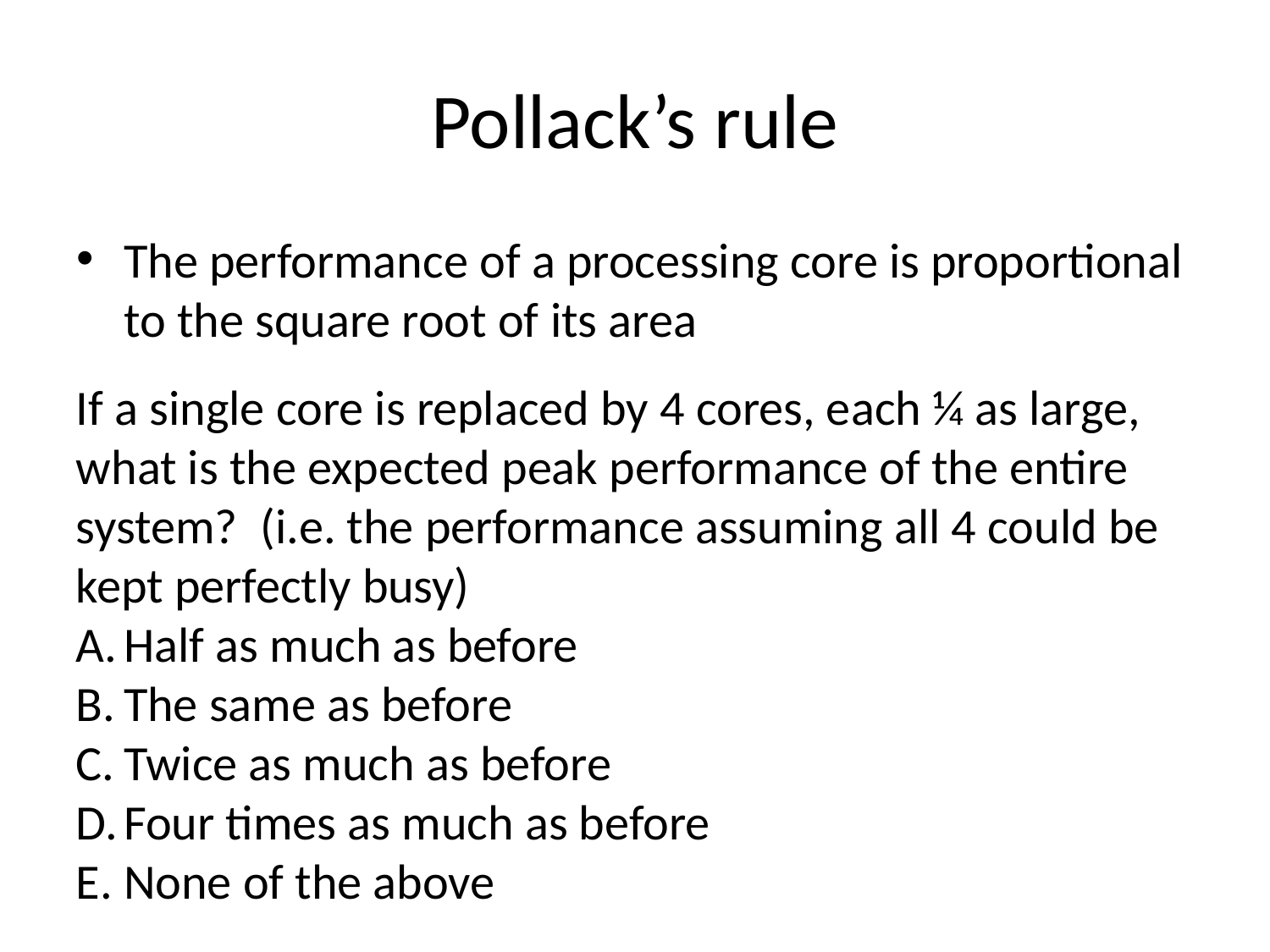

# Pollack’s rule
The performance of a processing core is proportional to the square root of its area

If a single core is replaced by 4 cores, each ¼ as large, what is the expected peak performance of the entire system?  (i.e. the performance assuming all 4 could be kept perfectly busy)
Half as much as before
The same as before
Twice as much as before
Four times as much as before
None of the above